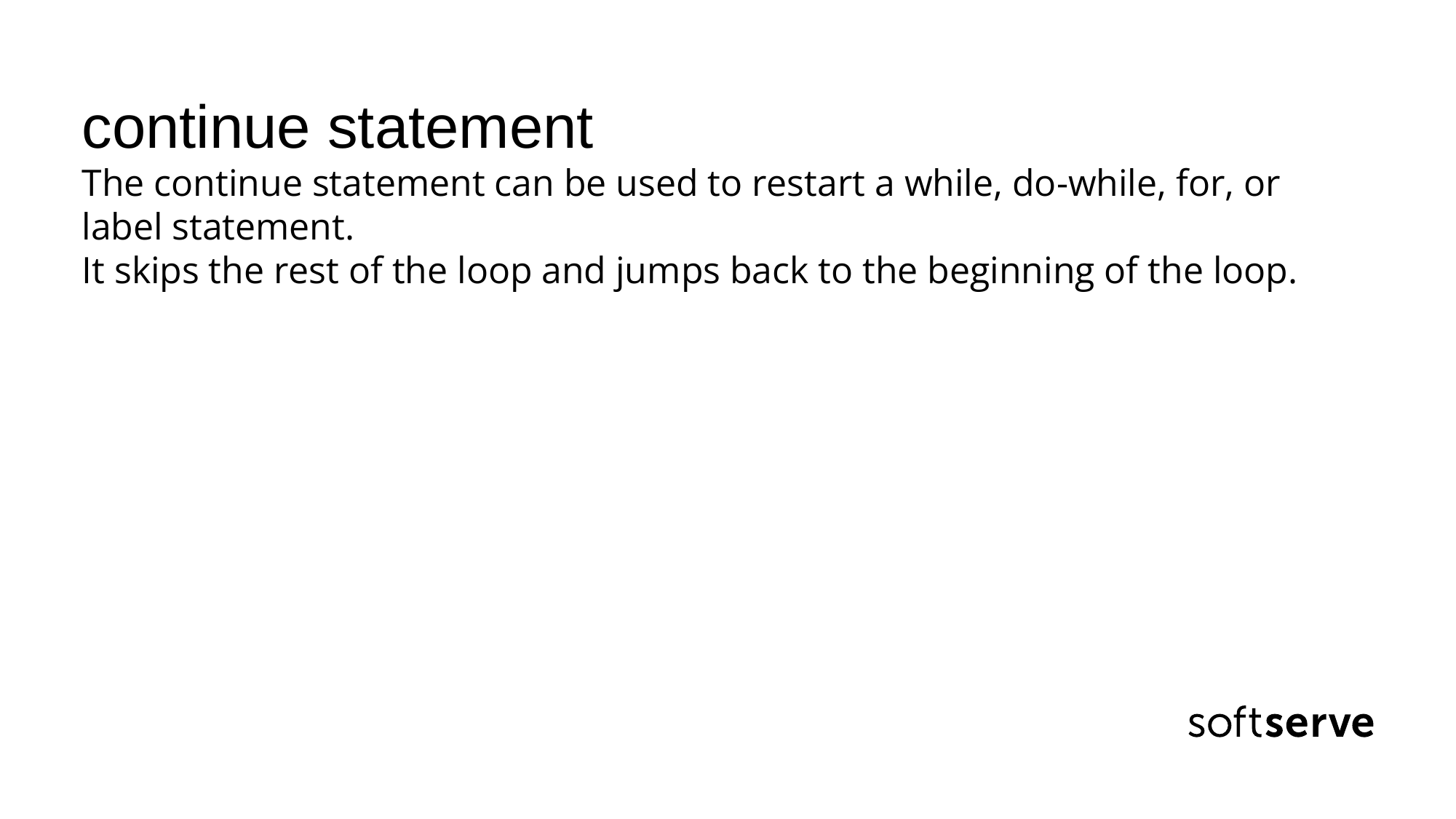

# continue statement The continue statement can be used to restart a while, do-while, for, or label statement. It skips the rest of the loop and jumps back to the beginning of the loop.